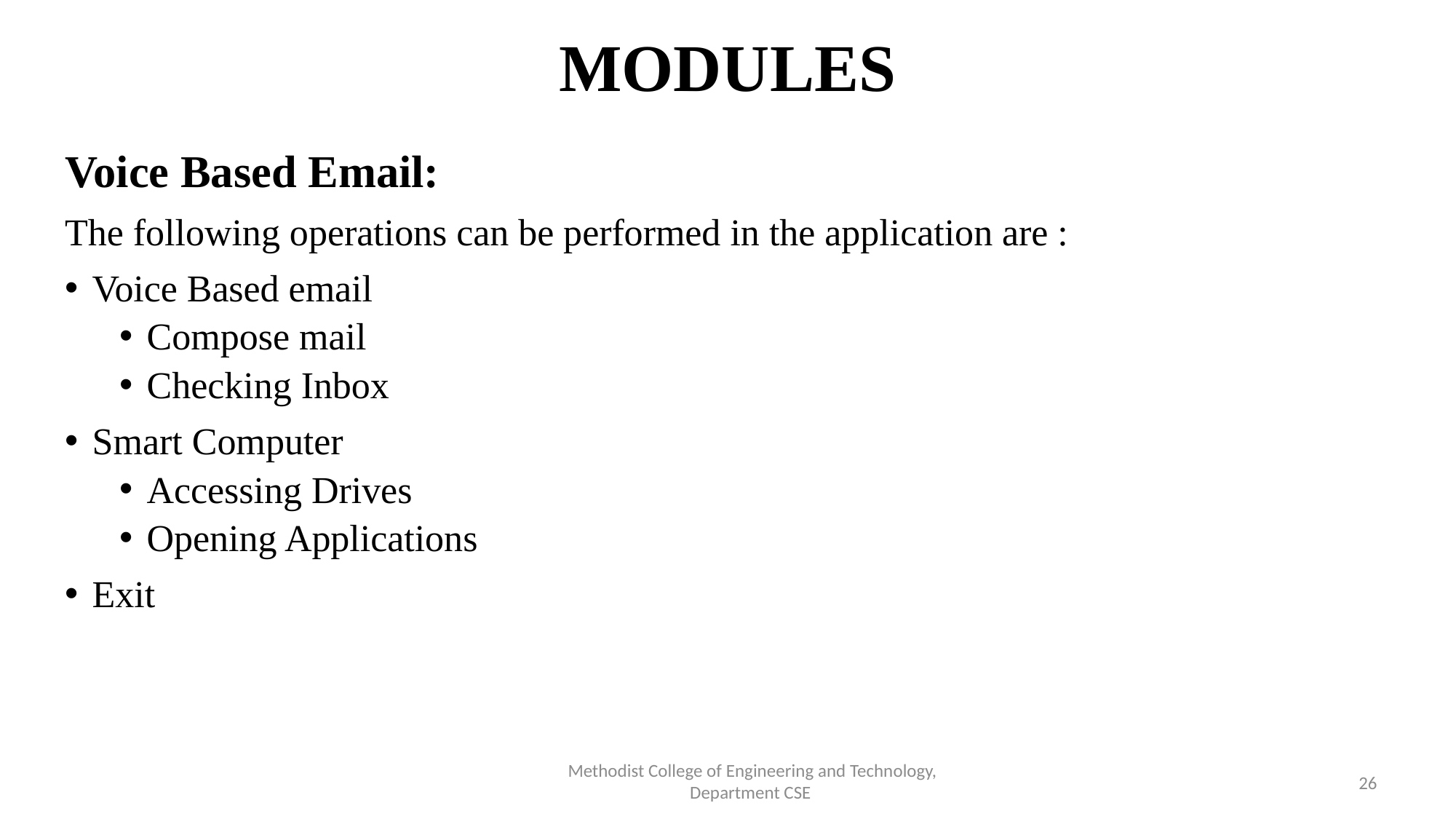

# MODULES
Voice Based Email:
The following operations can be performed in the application are :
Voice Based email
Compose mail
Checking Inbox
Smart Computer
Accessing Drives
Opening Applications
Exit
Methodist College of Engineering and Technology, Department CSE
26